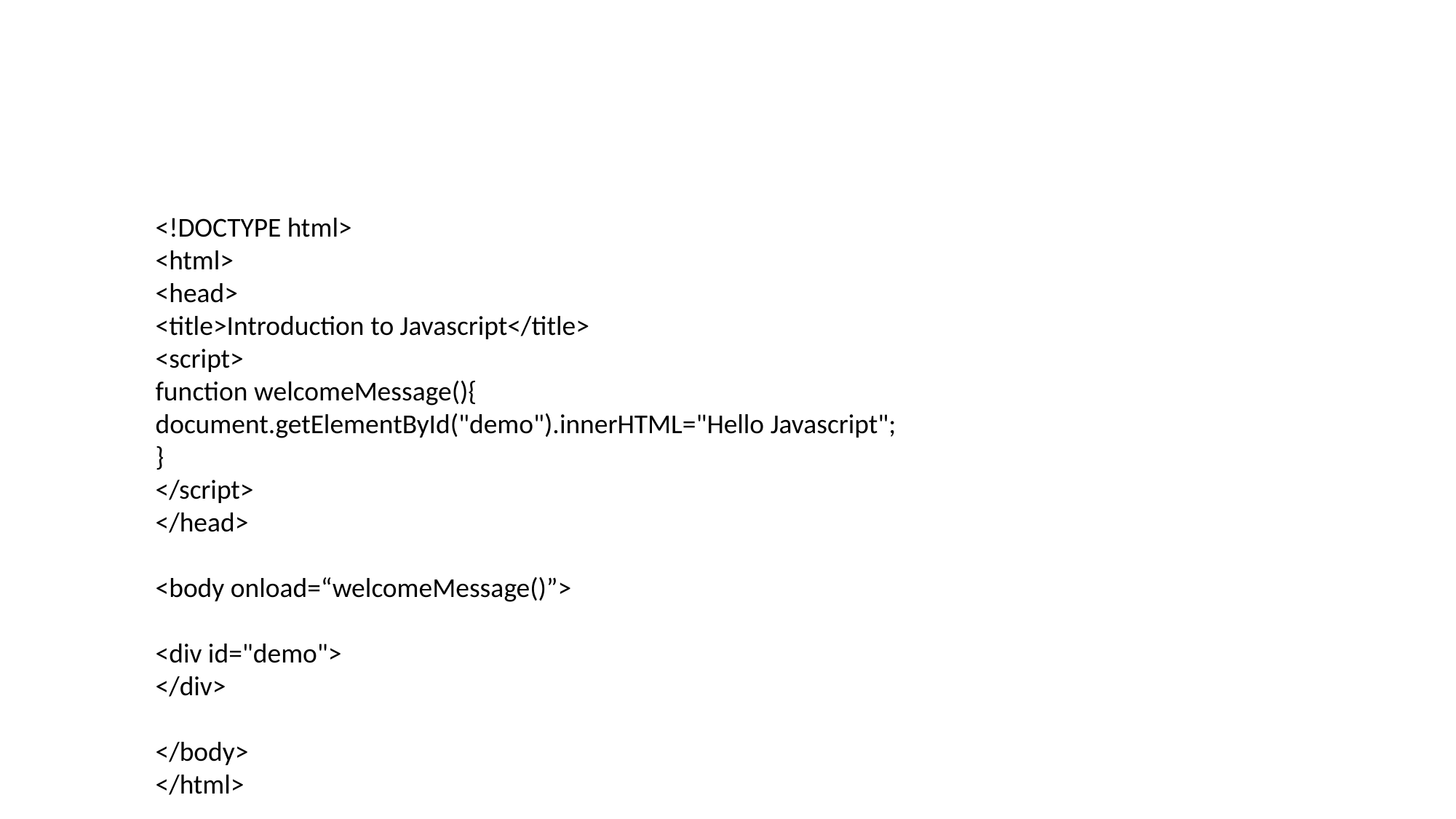

#
<!DOCTYPE html>
<html>
<head>
<title>Introduction to Javascript</title>
<script>
function welcomeMessage(){
document.getElementById("demo").innerHTML="Hello Javascript";
}
</script>
</head>

<body onload=“welcomeMessage()”>

<div id="demo">
</div>

</body>
</html>